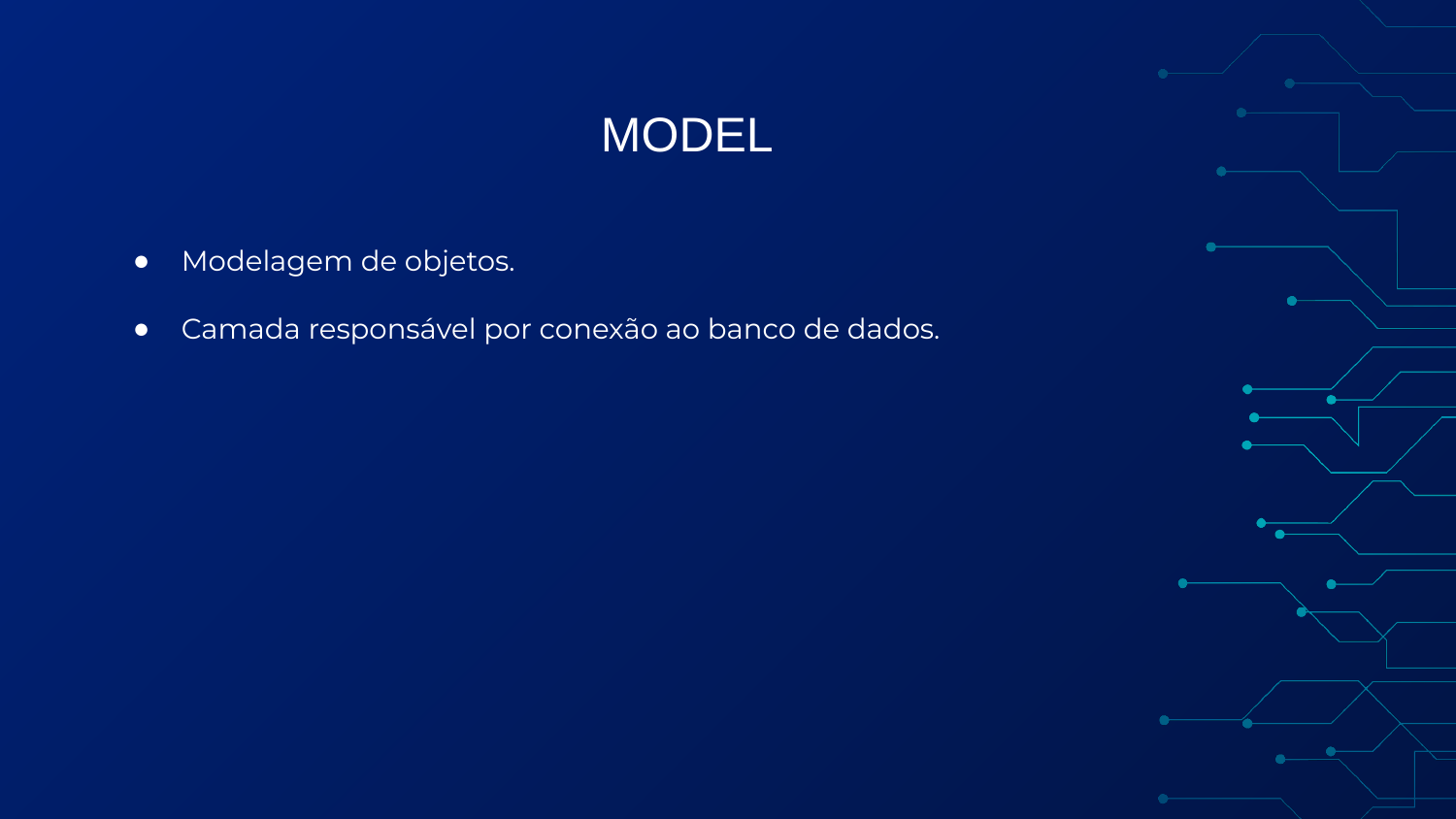

# MODEL
Modelagem de objetos.

Camada responsável por conexão ao banco de dados.